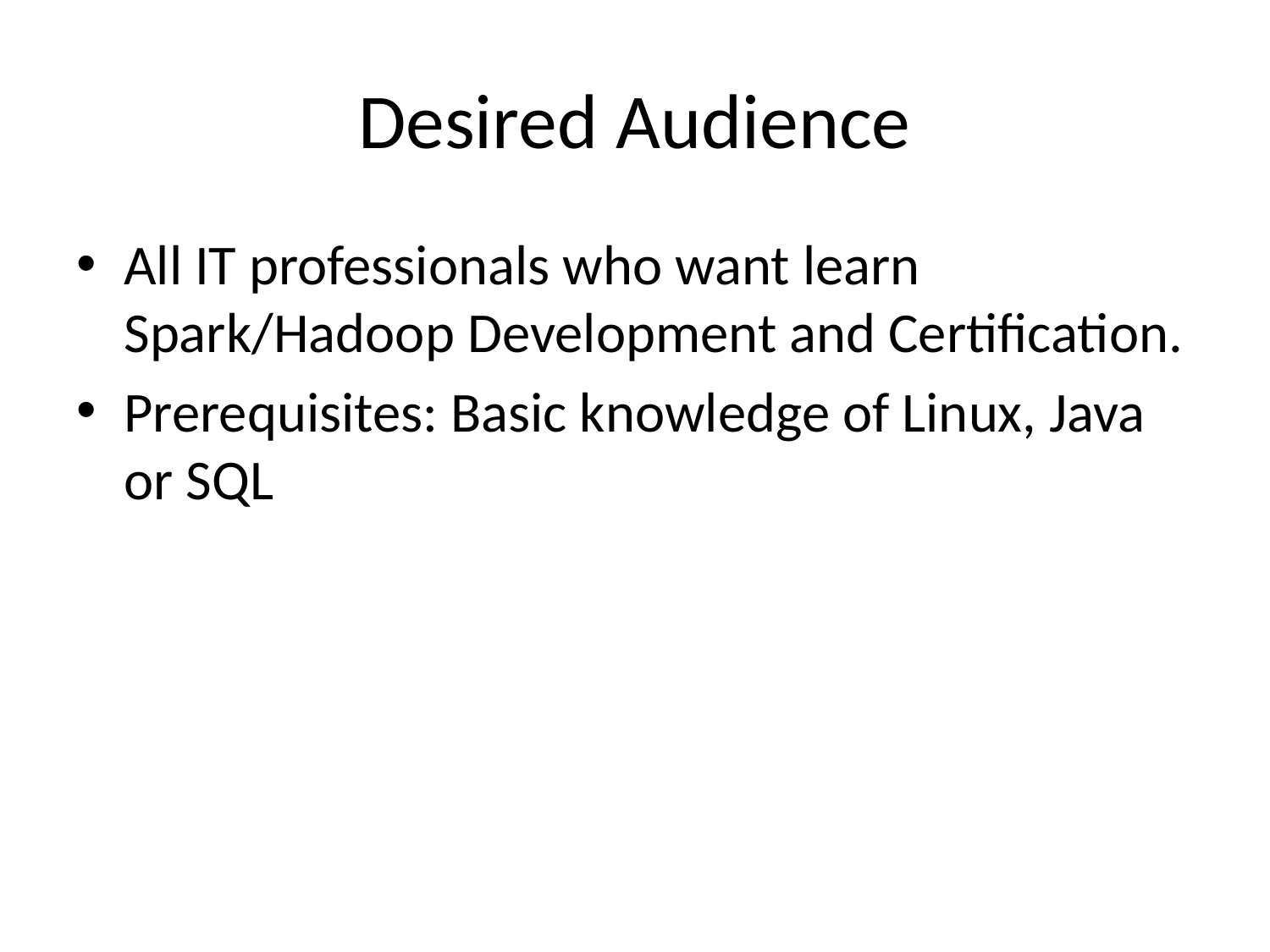

# Desired Audience
All IT professionals who want learn Spark/Hadoop Development and Certification.
Prerequisites: Basic knowledge of Linux, Java or SQL